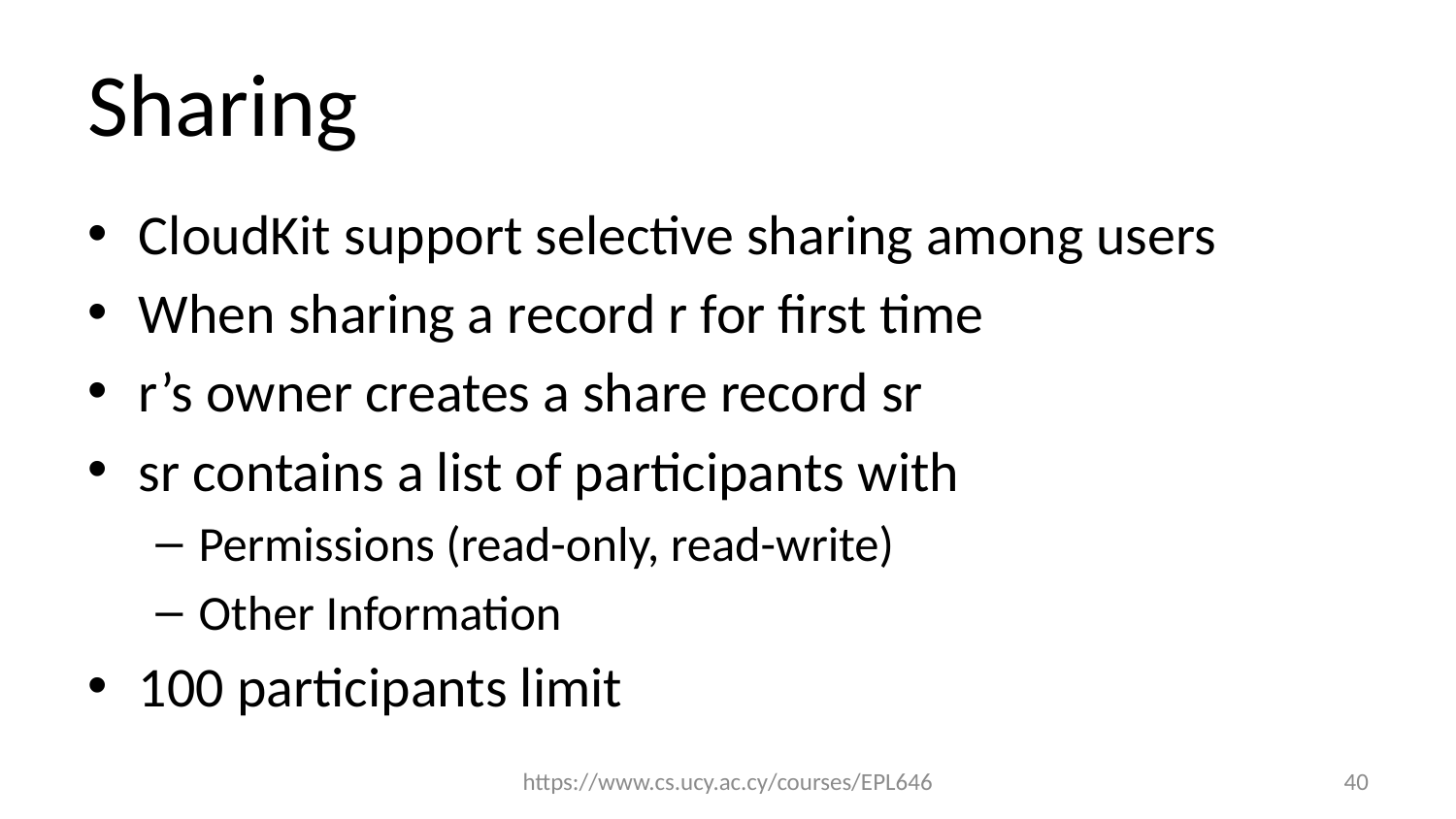

# Sharing
CloudKit support selective sharing among users
When sharing a record r for first time
r’s owner creates a share record sr
sr contains a list of participants with
Permissions (read-only, read-write)
Other Information
100 participants limit
https://www.cs.ucy.ac.cy/courses/EPL646
40